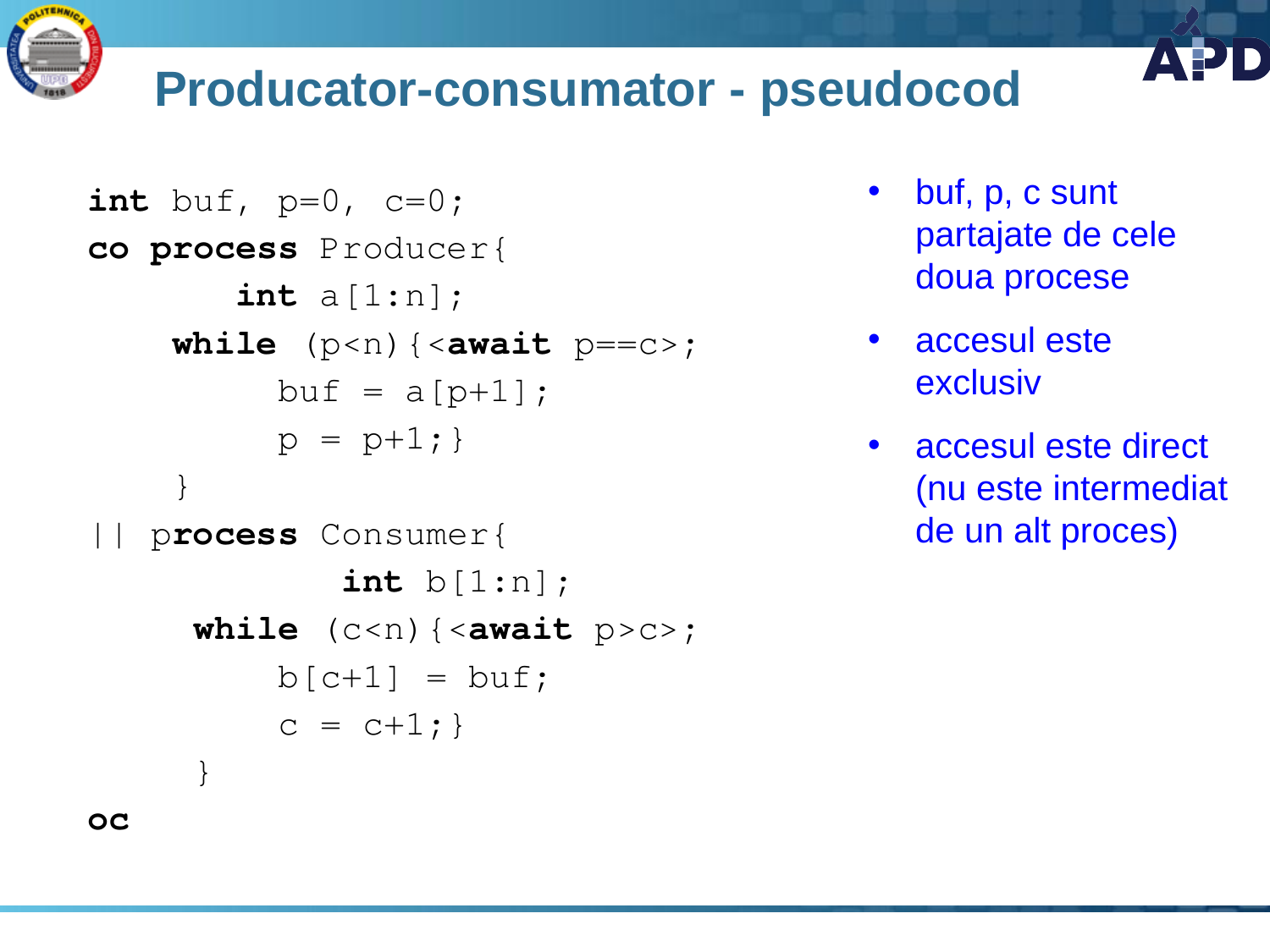

# Producator-consumator - pseudocod
int buf, p=0, c=0;
co process Producer{
	 int a[1:n];
    while (p<n){<await p==c>;
         buf = a[p+1];
         p = p+1;}
    }
|| process Consumer{
		int b[1:n];
     while (c<n){<await p>c>;
         b[c+1] = buf;
         c = c+1;}
     }
oc

buf, p, c sunt partajate de cele doua procese
accesul este exclusiv
accesul este direct (nu este intermediat de un alt proces)
4 October 2010
Algoritmmi paraleli si distribuiti
30